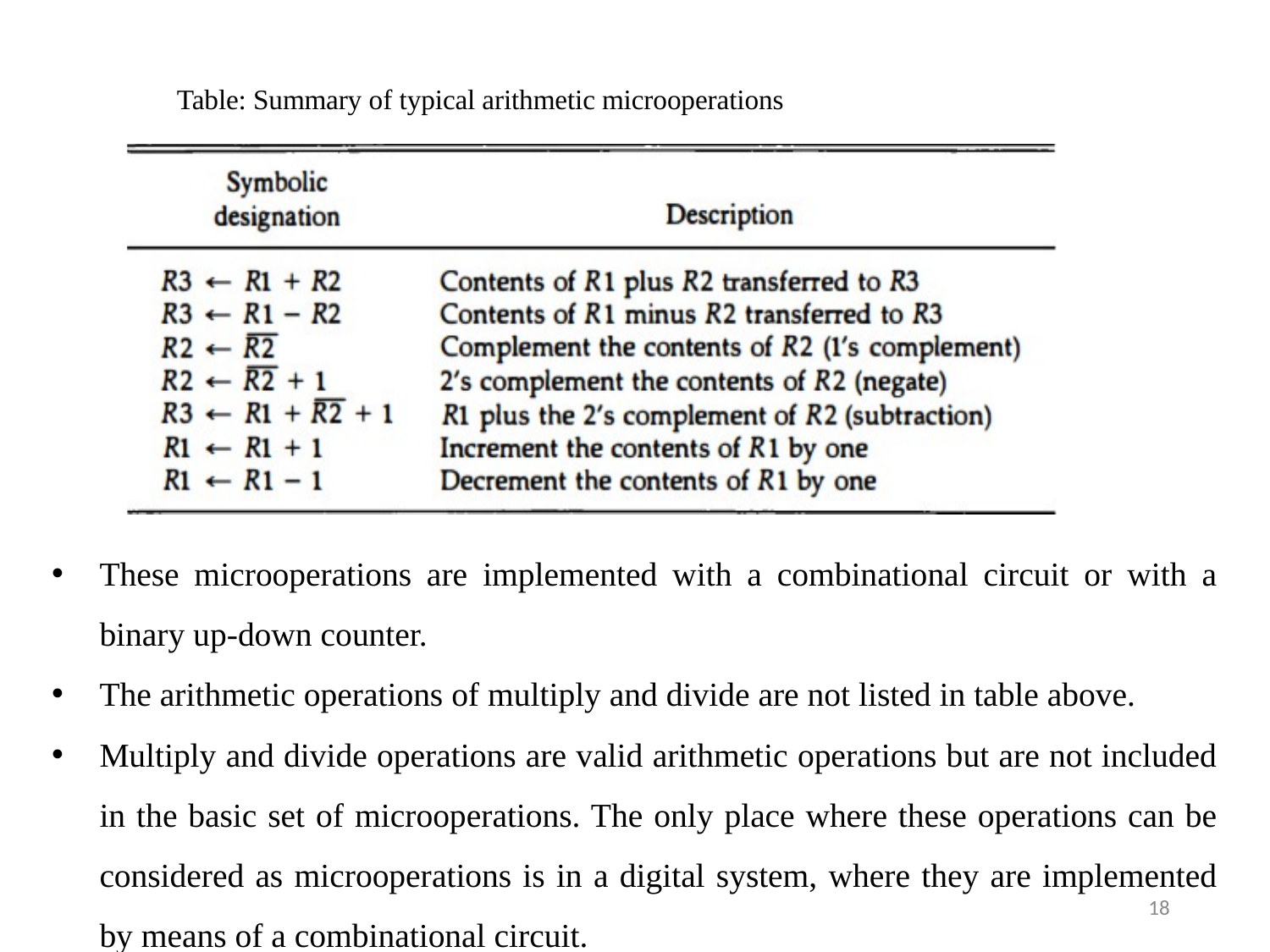

# Table: Summary of typical arithmetic microoperations

These microoperations are implemented with a combinational circuit or with a binary up-down counter.
The arithmetic operations of multiply and divide are not listed in table above.
Multiply and divide operations are valid arithmetic operations but are not included in the basic set of microoperations. The only place where these operations can be considered as microoperations is in a digital system, where they are implemented by means of a combinational circuit.
18